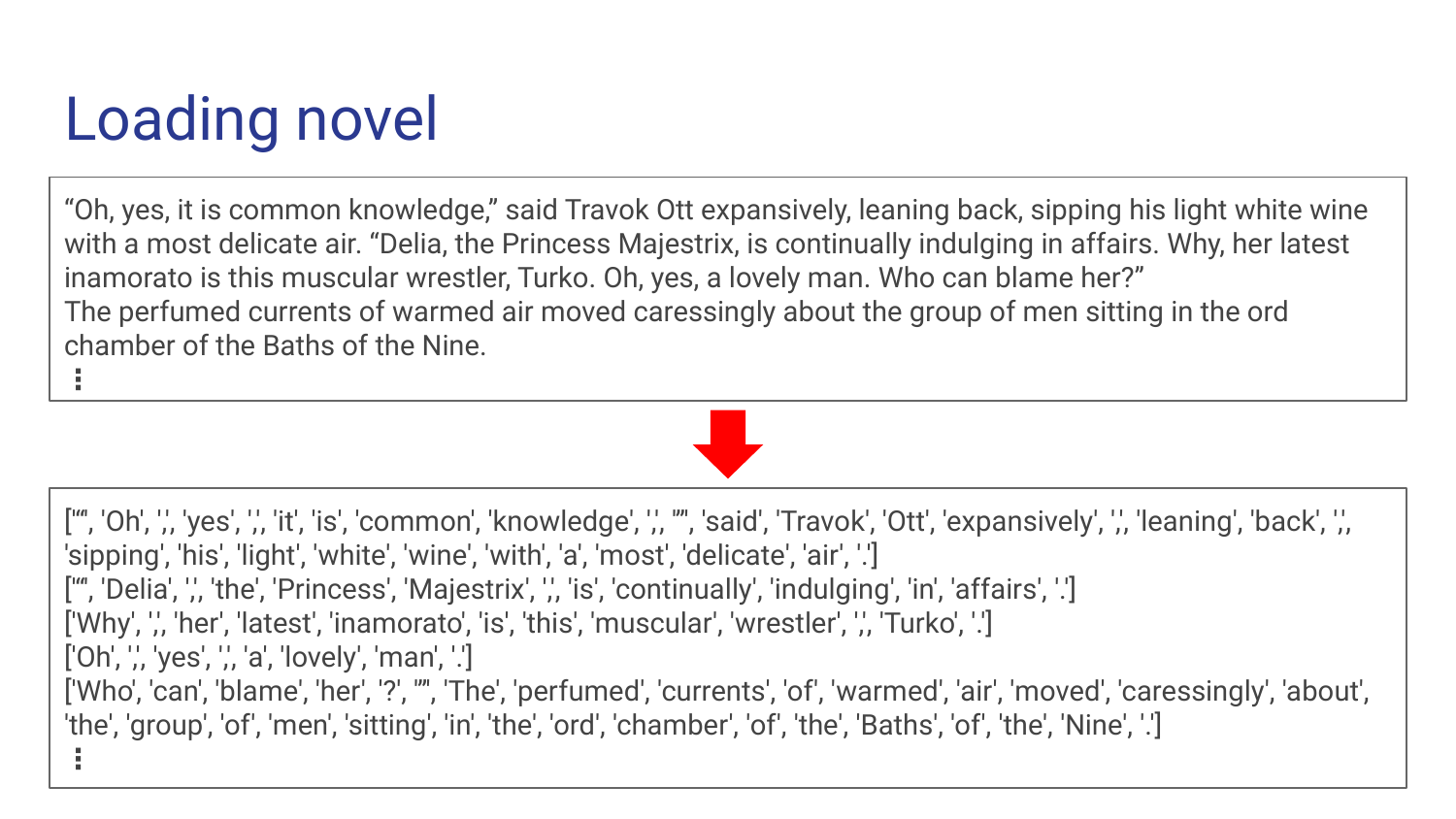

Loading novel

“Oh, yes, it is common knowledge,” said Travok Ott expansively, leaning back, sipping his light white wine with a most delicate air. “Delia, the Princess Majestrix, is continually indulging in affairs. Why, her latest inamorato is this muscular wrestler, Turko. Oh, yes, a lovely man. Who can blame her?”
The perfumed currents of warmed air moved caressingly about the group of men sitting in the ord chamber of the Baths of the Nine.
⋮

['“', 'Oh', ',', 'yes', ',', 'it', 'is', 'common', 'knowledge', ',', '”', 'said', 'Travok', 'Ott', 'expansively', ',', 'leaning', 'back', ',', 'sipping', 'his', 'light', 'white', 'wine', 'with', 'a', 'most', 'delicate', 'air', '.']
['“', 'Delia', ',', 'the', 'Princess', 'Majestrix', ',', 'is', 'continually', 'indulging', 'in', 'affairs', '.']
['Why', ',', 'her', 'latest', 'inamorato', 'is', 'this', 'muscular', 'wrestler', ',', 'Turko', '.']
['Oh', ',', 'yes', ',', 'a', 'lovely', 'man', '.']
['Who', 'can', 'blame', 'her', '?', '”', 'The', 'perfumed', 'currents', 'of', 'warmed', 'air', 'moved', 'caressingly', 'about', 'the', 'group', 'of', 'men', 'sitting', 'in', 'the', 'ord', 'chamber', 'of', 'the', 'Baths', 'of', 'the', 'Nine', '.']
⋮